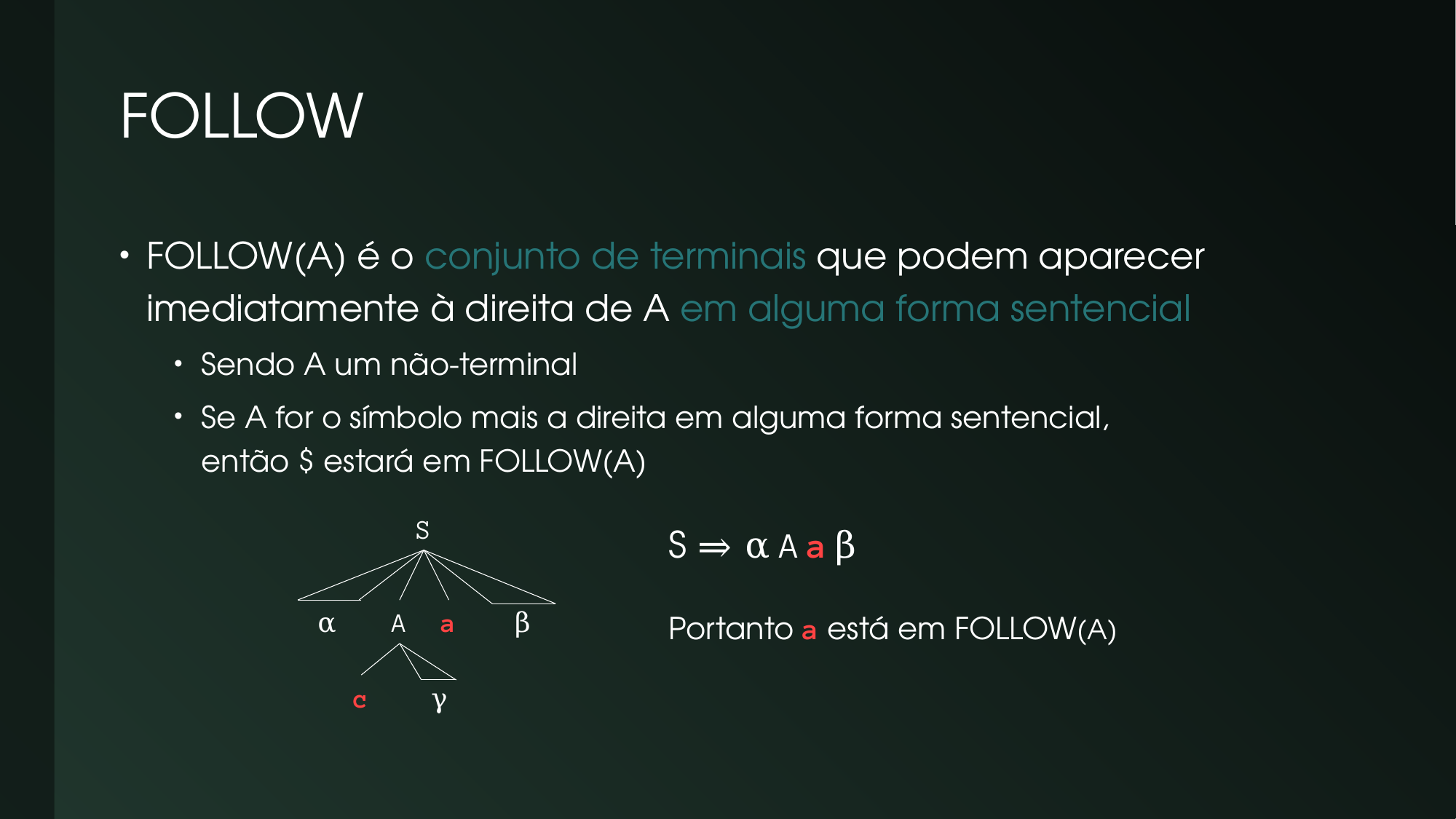

# FOLLOW
FOLLOW(A) é o conjunto de terminais que podem aparecer imediatamente à direita de A em alguma forma sentencial
Sendo A um não-terminal
Se A for o símbolo mais a direita em alguma forma sentencial,
então $ estará em FOLLOW(A)
S
α
a
β
A
c
γ
S ⇒ α A a β
Portanto a está em FOLLOW(A)